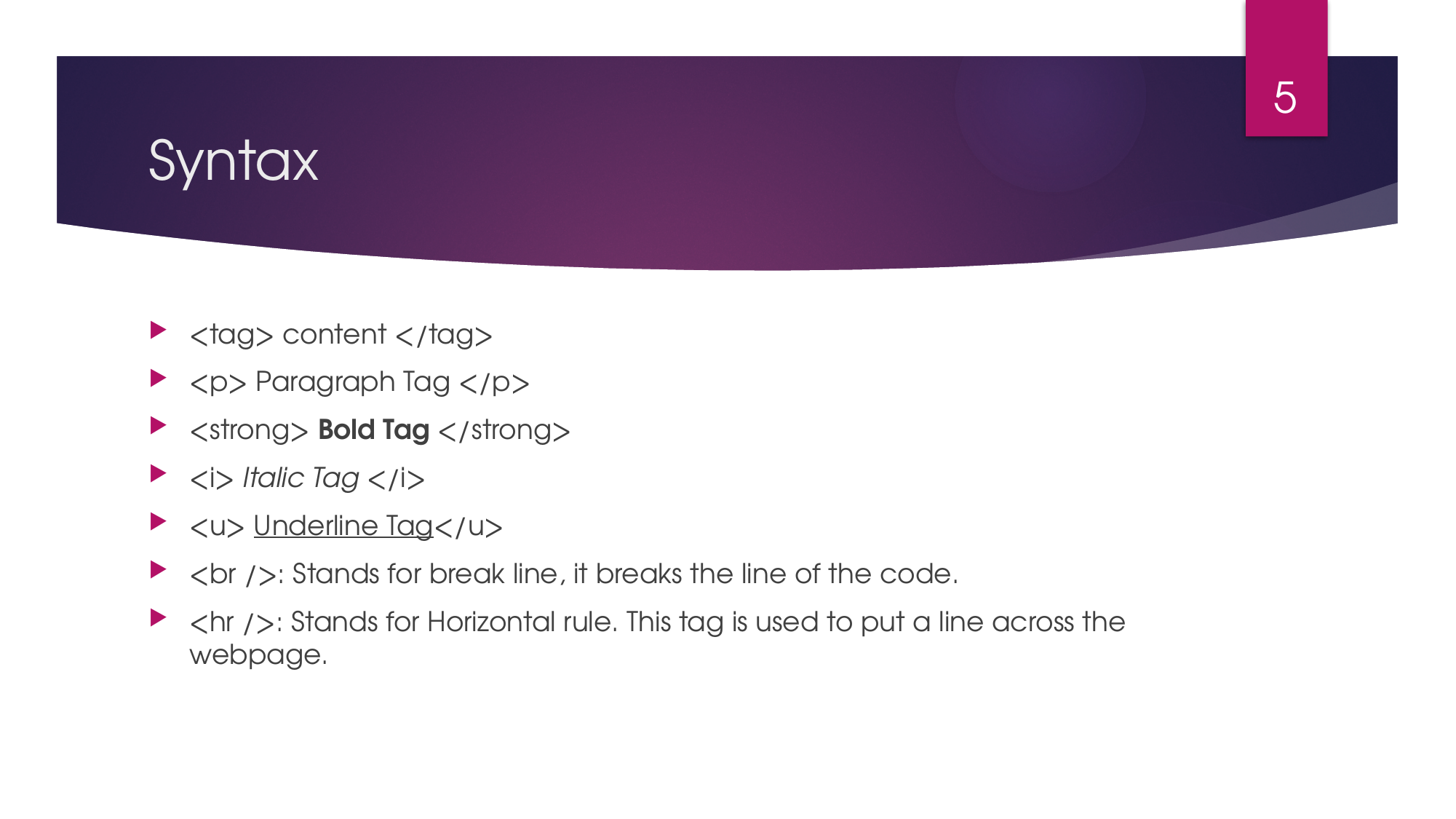

5
# Syntax
<tag> content </tag>
<p> Paragraph Tag </p>
<strong> Bold Tag </strong>
<i> Italic Tag </i>
<u> Underline Tag</u>
<br />: Stands for break line, it breaks the line of the code.
<hr />: Stands for Horizontal rule. This tag is used to put a line across the webpage.